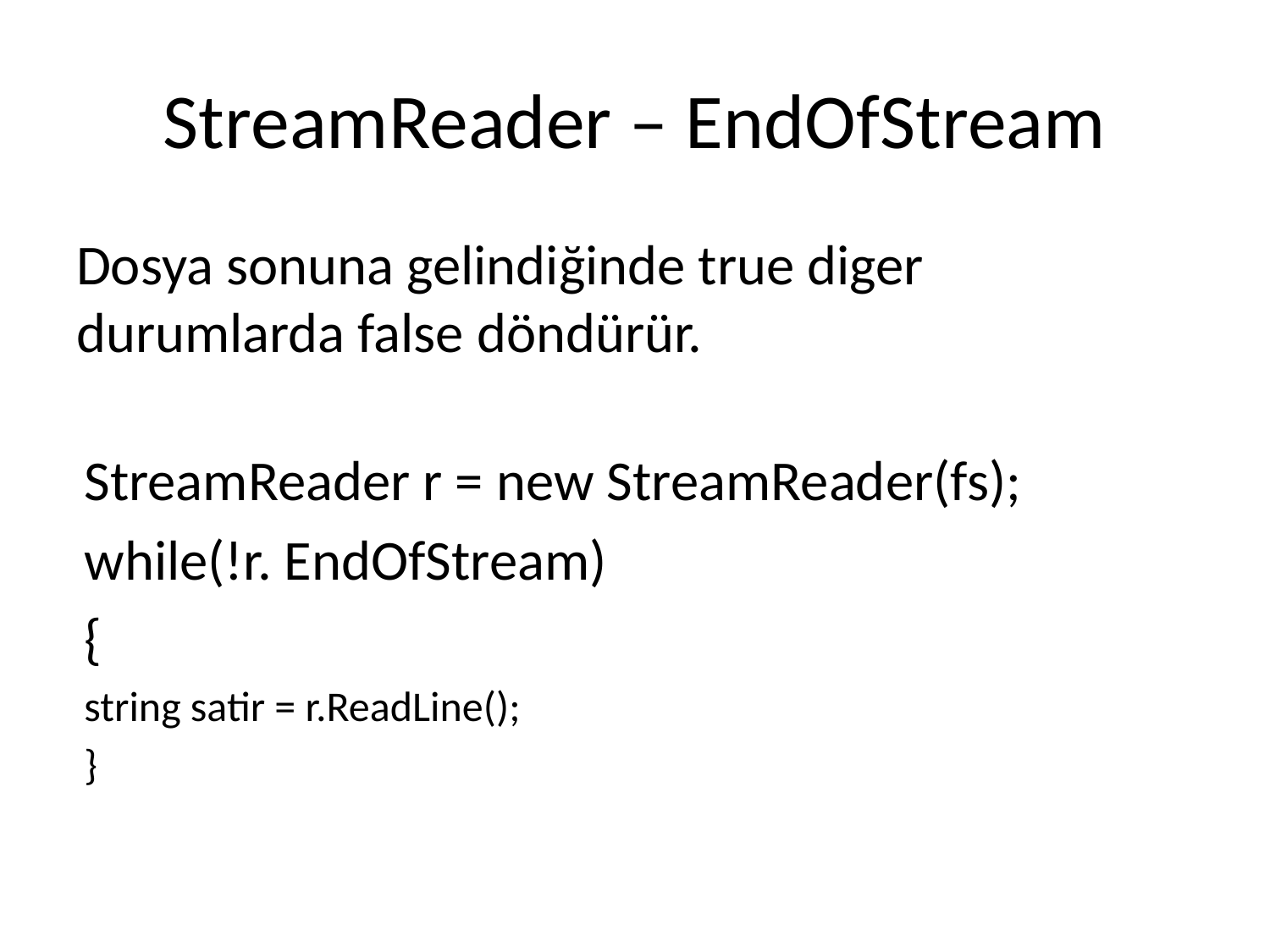

# StreamReader – EndOfStream
Dosya sonuna gelindiğinde true diger durumlarda false döndürür.

StreamReader r = new StreamReader(fs);
while(!r. EndOfStream)
{
string satir = r.ReadLine();
}